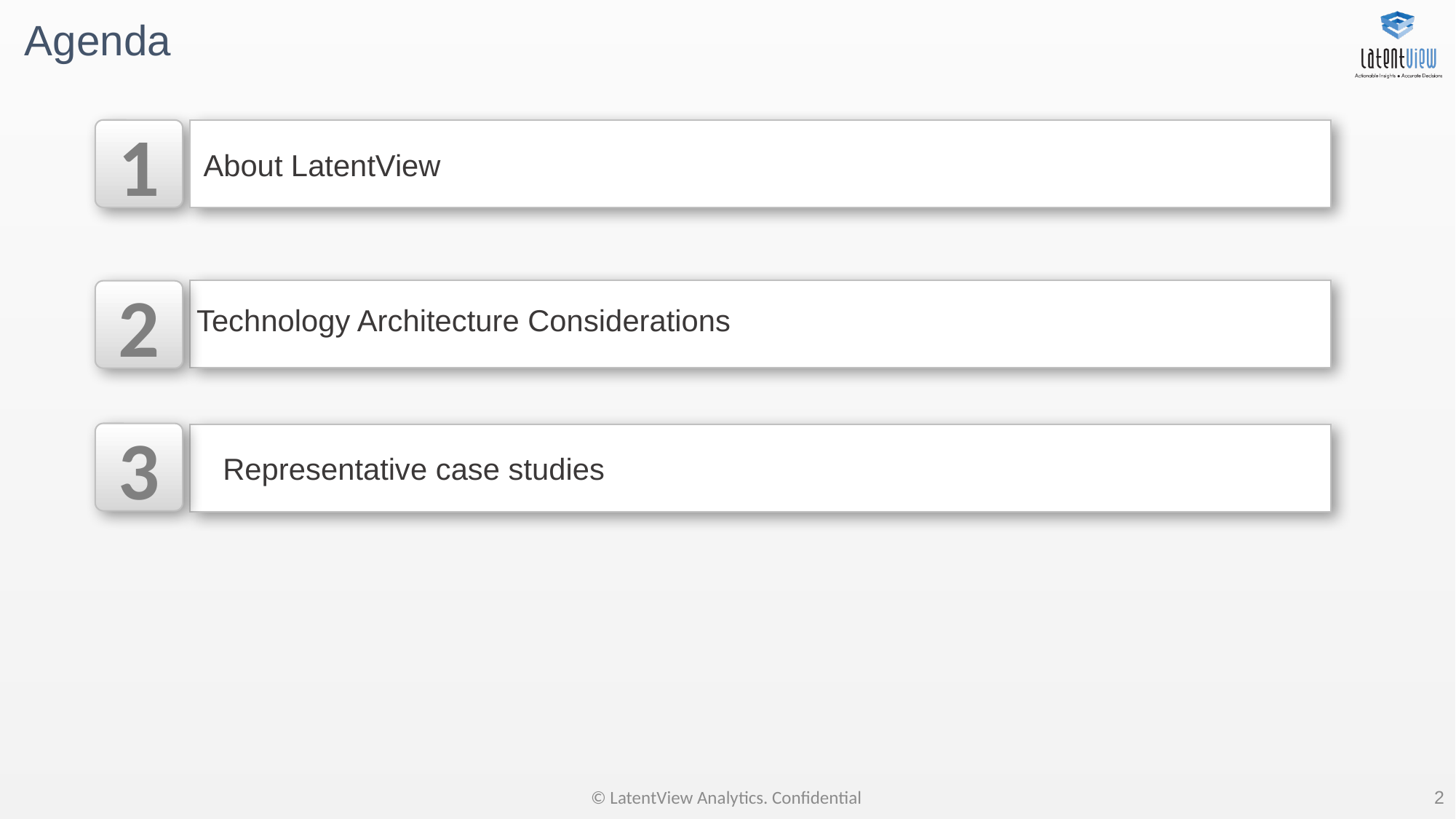

# Agenda
1

About LatentView

2
Technology Architecture Considerations
3

Representative case studies
© LatentView Analytics. Confidential
2